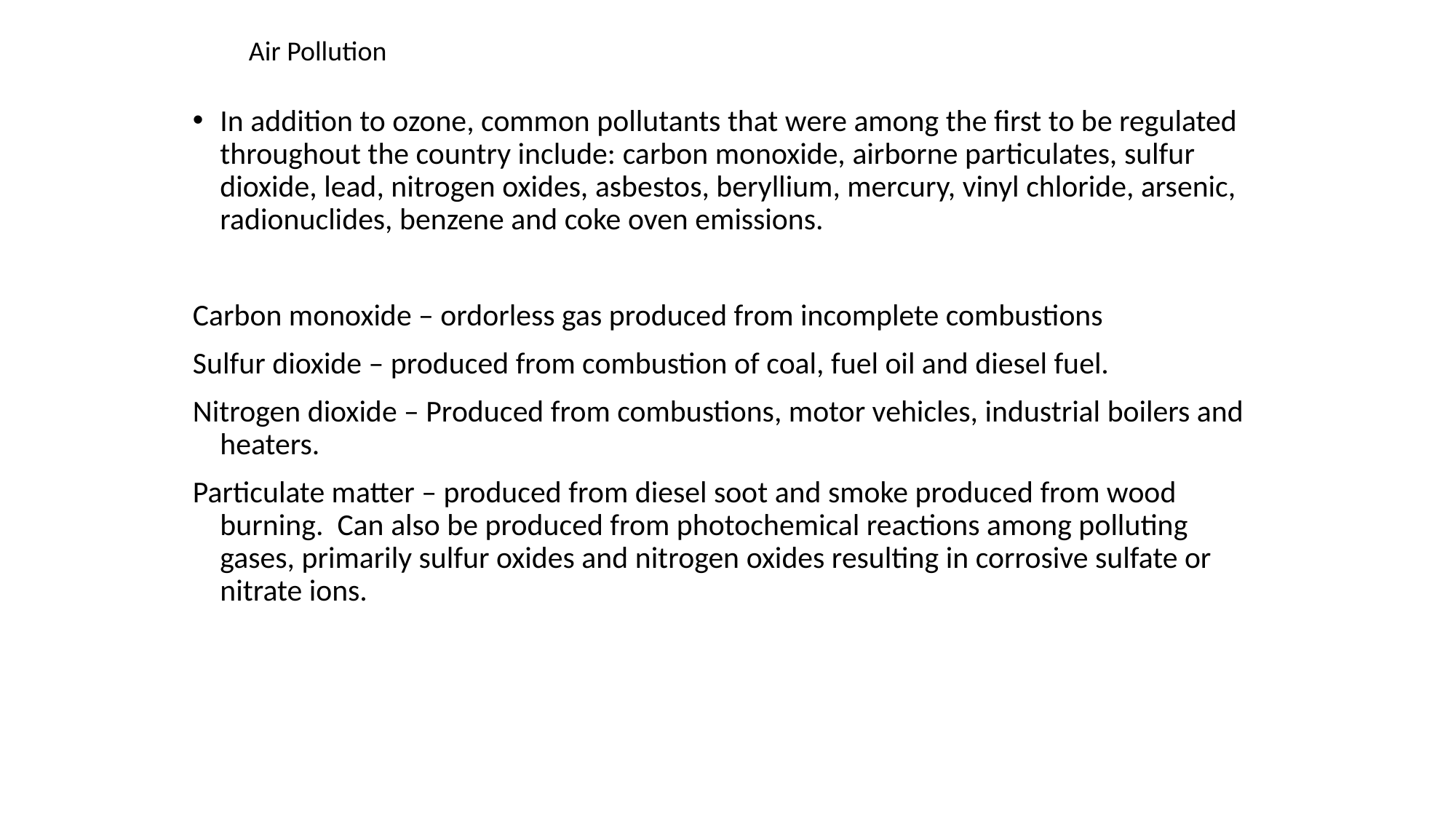

# Air Pollution
In addition to ozone, common pollutants that were among the first to be regulated throughout the country include: carbon monoxide, airborne particulates, sulfur dioxide, lead, nitrogen oxides, asbestos, beryllium, mercury, vinyl chloride, arsenic, radionuclides, benzene and coke oven emissions.

Carbon monoxide – ordorless gas produced from incomplete combustions
Sulfur dioxide – produced from combustion of coal, fuel oil and diesel fuel.
Nitrogen dioxide – Produced from combustions, motor vehicles, industrial boilers and heaters.
Particulate matter – produced from diesel soot and smoke produced from wood burning.  Can also be produced from photochemical reactions among polluting gases, primarily sulfur oxides and nitrogen oxides resulting in corrosive sulfate or nitrate ions.